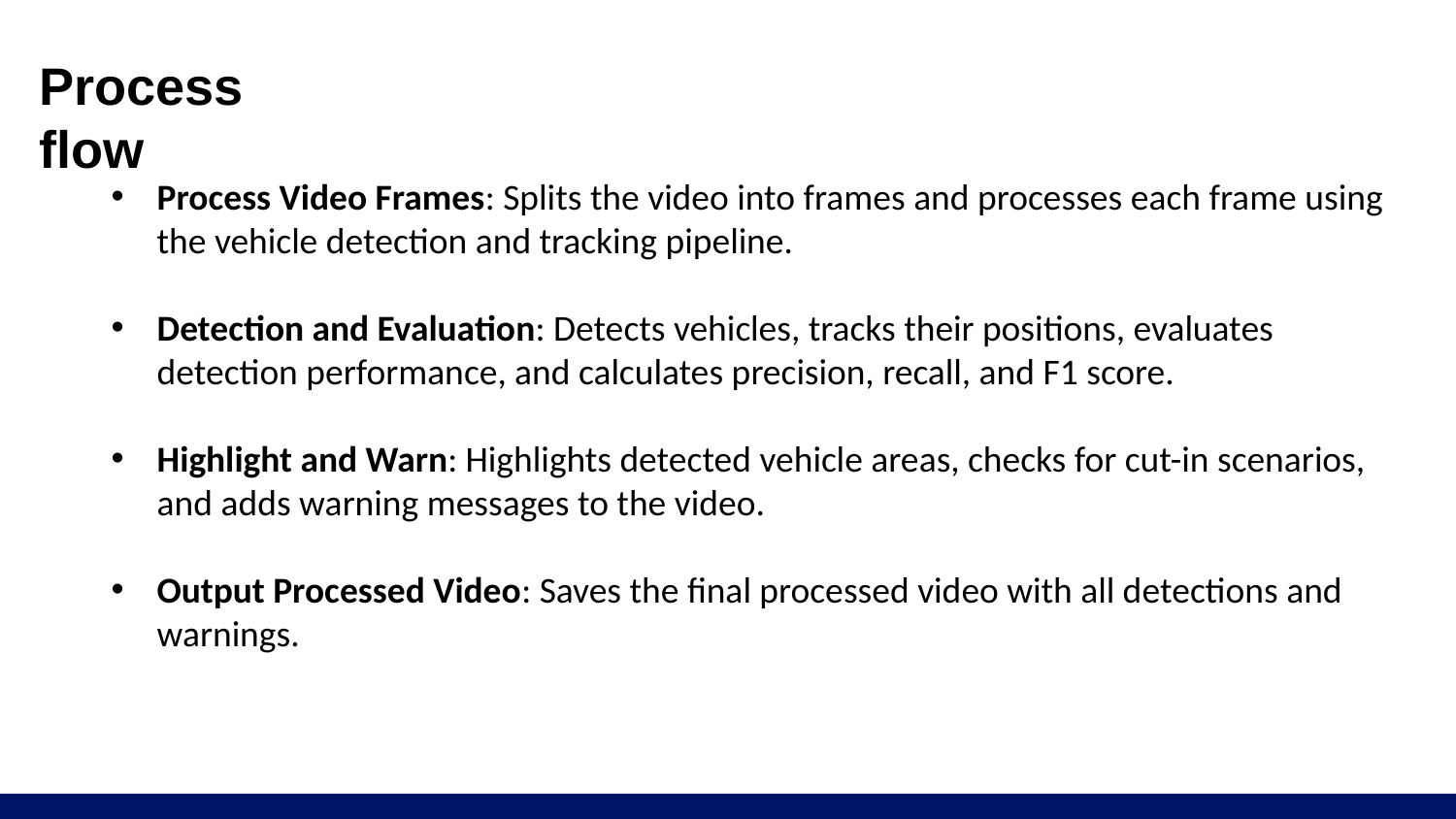

# Process flow
Process Video Frames: Splits the video into frames and processes each frame using the vehicle detection and tracking pipeline.

Detection and Evaluation: Detects vehicles, tracks their positions, evaluates detection performance, and calculates precision, recall, and F1 score.

Highlight and Warn: Highlights detected vehicle areas, checks for cut-in scenarios, and adds warning messages to the video.

Output Processed Video: Saves the final processed video with all detections and warnings.